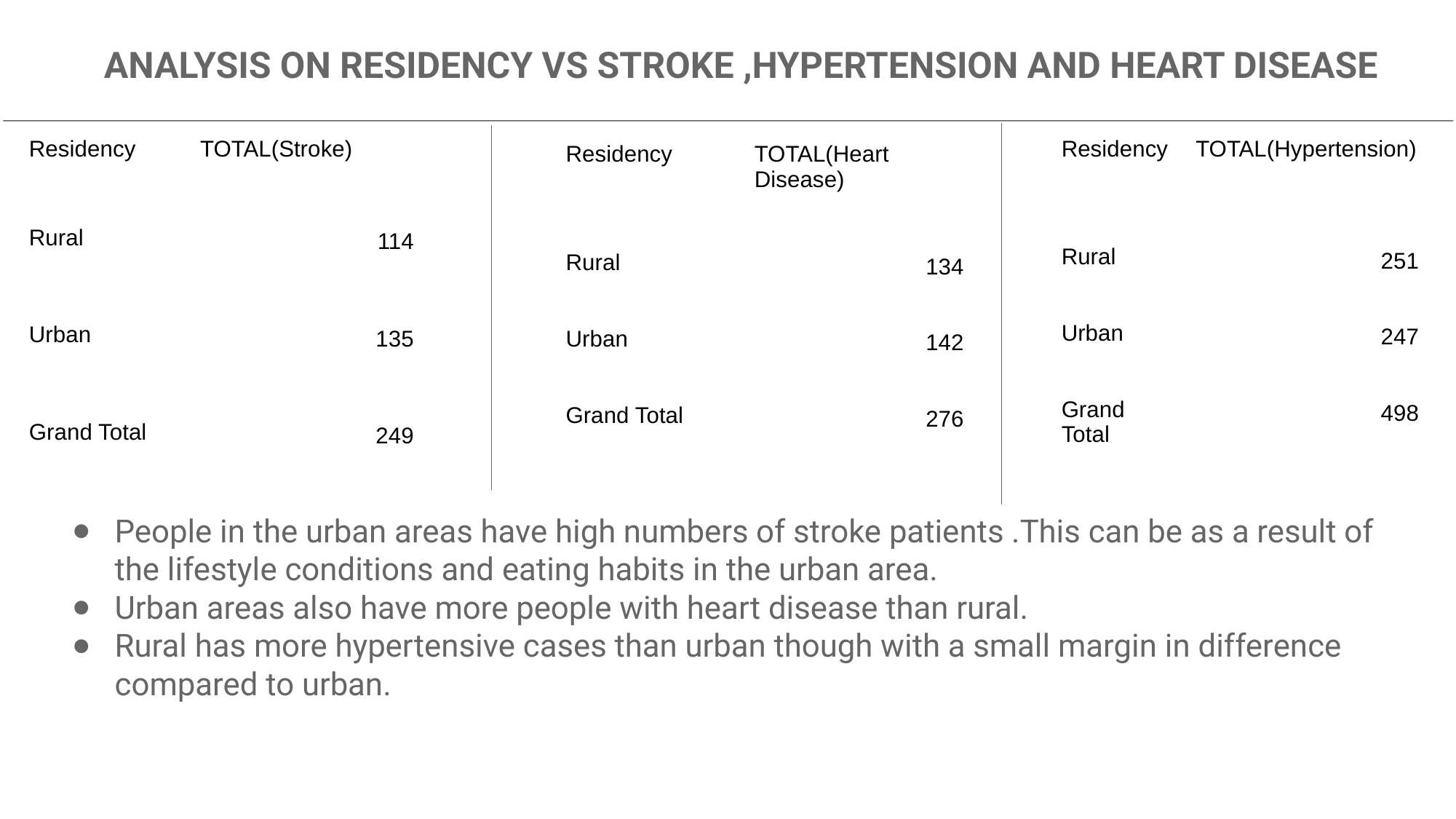

ANALYSIS ON RESIDENCY VS STROKE ,HYPERTENSION AND HEART DISEASE
| Residency | TOTAL(Hypertension) |
| --- | --- |
| Rural | 251 |
| Urban | 247 |
| Grand Total | 498 |
| Residency | TOTAL(Stroke) |
| --- | --- |
| Rural | 114 |
| Urban | 135 |
| Grand Total | 249 |
| Residency | TOTAL(Heart Disease) |
| --- | --- |
| Rural | 134 |
| Urban | 142 |
| Grand Total | 276 |
People in the urban areas have high numbers of stroke patients .This can be as a result of the lifestyle conditions and eating habits in the urban area.
Urban areas also have more people with heart disease than rural.
Rural has more hypertensive cases than urban though with a small margin in difference compared to urban.